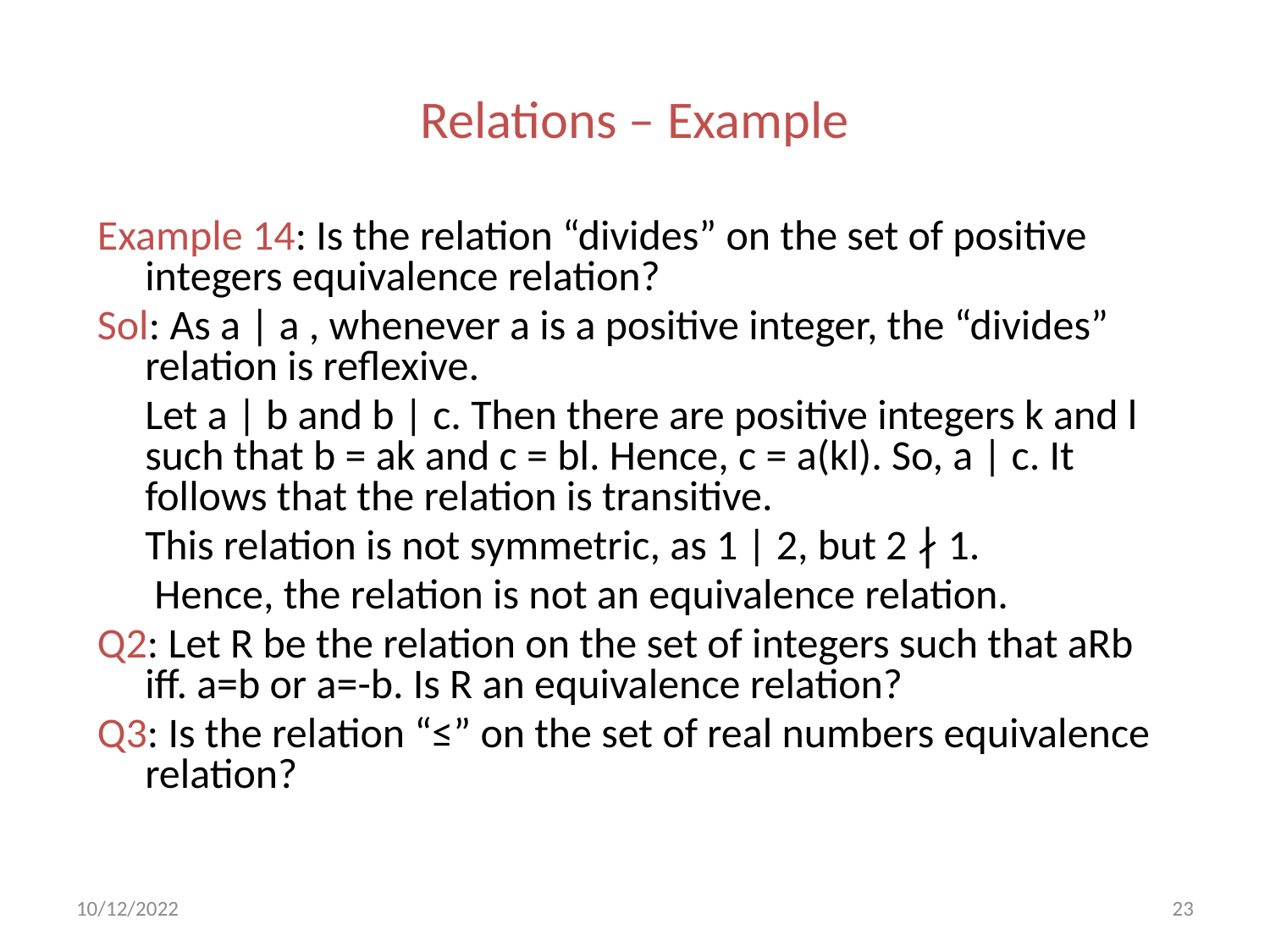

# Relations – Example
Example 14: Is the relation “divides” on the set of positive integers equivalence relation?
Sol: As a | a , whenever a is a positive integer, the “divides” relation is reflexive.
	Let a | b and b | c. Then there are positive integers k and l such that b = ak and c = bl. Hence, c = a(kl). So, a | c. It follows that the relation is transitive.
	This relation is not symmetric, as 1 | 2, but 2 ∤ 1.
	 Hence, the relation is not an equivalence relation.
Q2: Let R be the relation on the set of integers such that aRb iff. a=b or a=-b. Is R an equivalence relation?
Q3: Is the relation “≤” on the set of real numbers equivalence relation?
10/12/2022
23